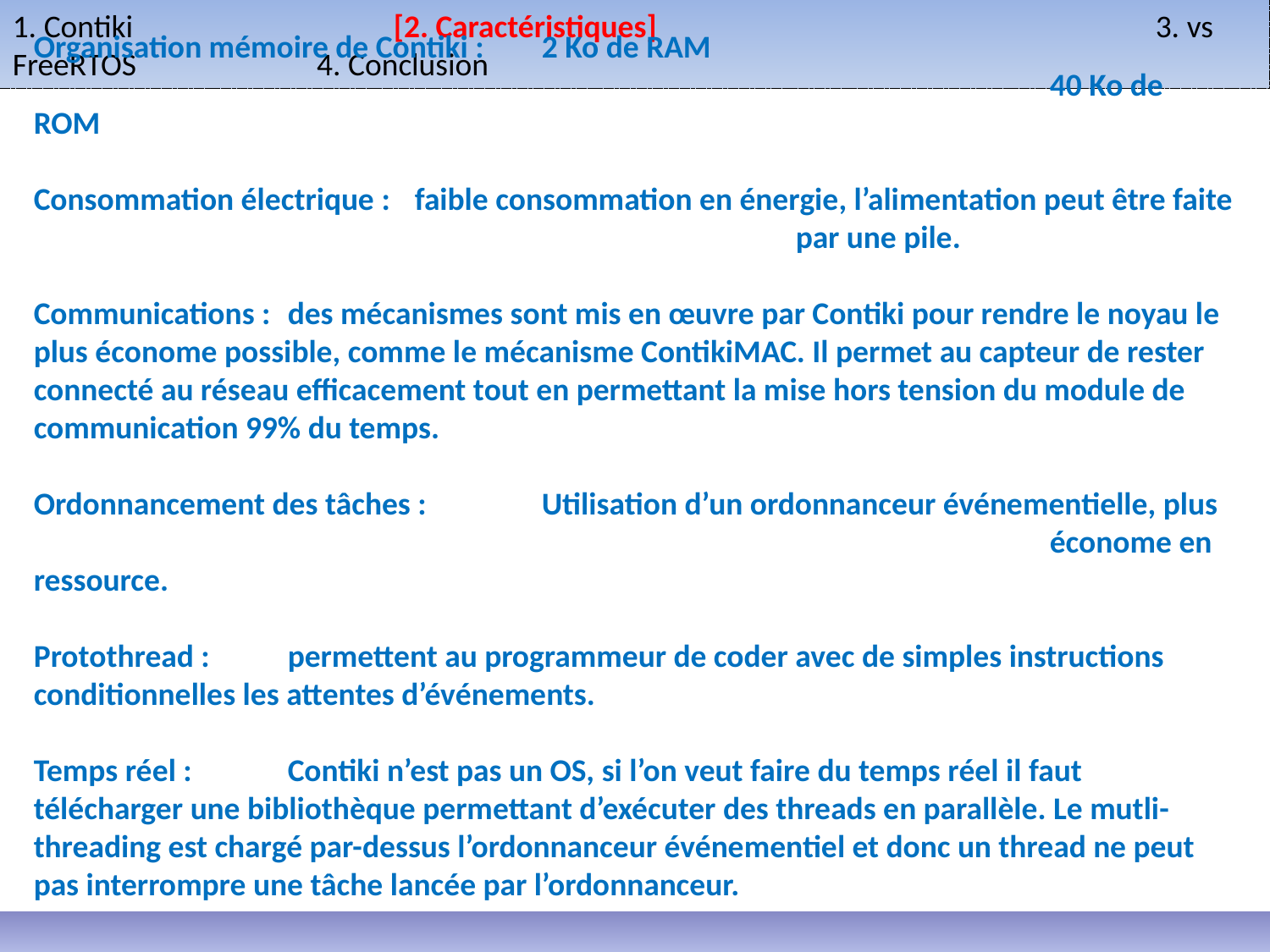

1. Contiki			[2. Caractéristiques]				3. vs FreeRTOS		       4. Conclusion
Organisation mémoire de Contiki :	2 Ko de RAM
								40 Ko de ROM

Consommation électrique :	faible consommation en énergie, l’alimentation peut être faite 						par une pile.

Communications :	des mécanismes sont mis en œuvre par Contiki pour rendre le noyau le plus économe possible, comme le mécanisme ContikiMAC. Il permet au capteur de rester connecté au réseau efficacement tout en permettant la mise hors tension du module de communication 99% du temps.

Ordonnancement des tâches :	Utilisation d’un ordonnanceur événementielle, plus 								économe en ressource.

Protothread : 	permettent au programmeur de coder avec de simples instructions conditionnelles les attentes d’événements.

Temps réel : 	Contiki n’est pas un OS, si l’on veut faire du temps réel il faut télécharger une bibliothèque permettant d’exécuter des threads en parallèle. Le mutli-threading est chargé par-dessus l’ordonnanceur événementiel et donc un thread ne peut pas interrompre une tâche lancée par l’ordonnanceur.

	 																	4/8